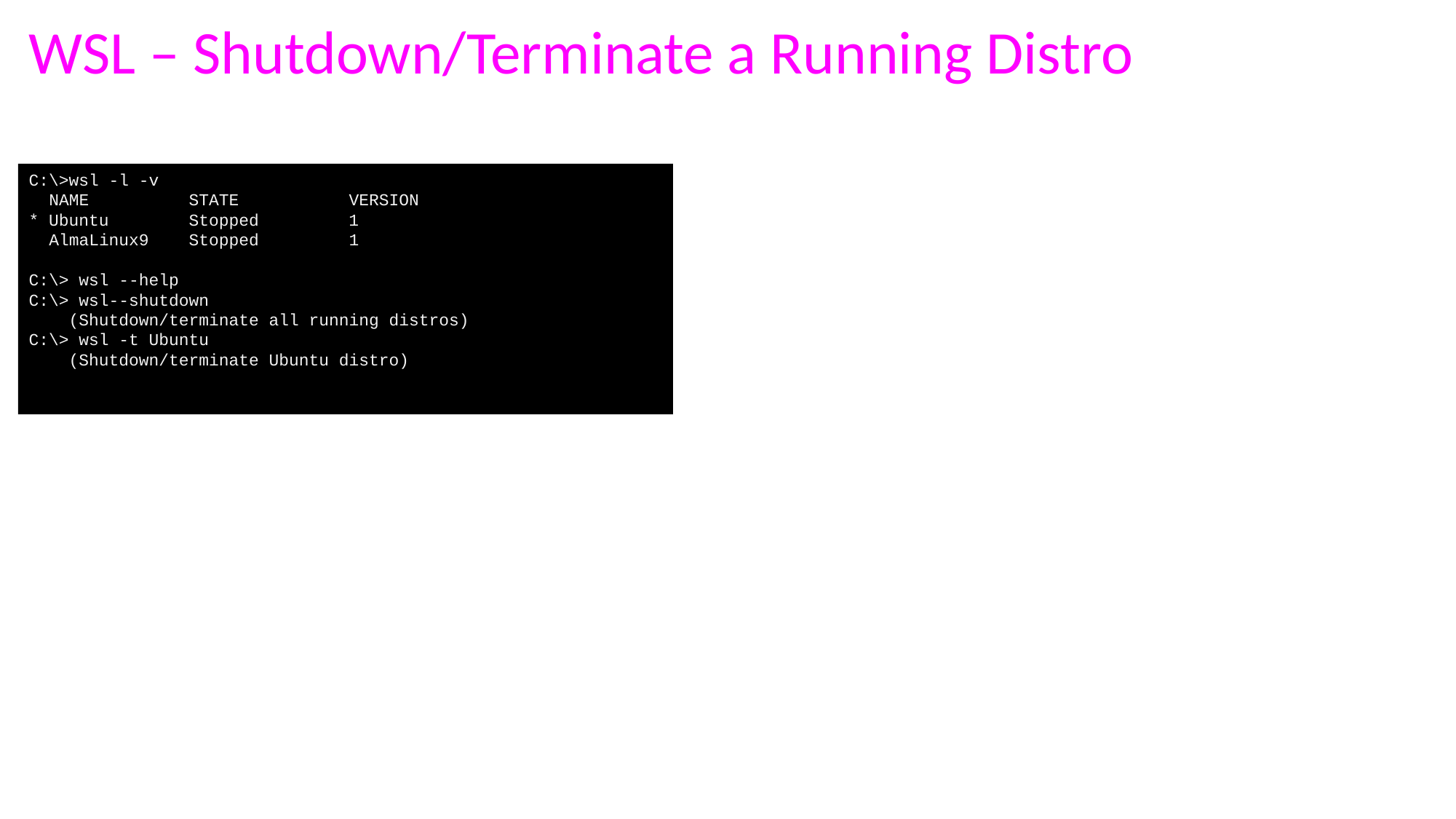

# WSL – Shutdown/Terminate a Running Distro
C:\>wsl -l -v
  NAME          STATE           VERSION
* Ubuntu        Stopped         1
  AlmaLinux9    Stopped         1

C:\> wsl --help
C:\> wsl--shutdown
    (Shutdown/terminate all running distros)
C:\> wsl -t Ubuntu
    (Shutdown/terminate Ubuntu distro)